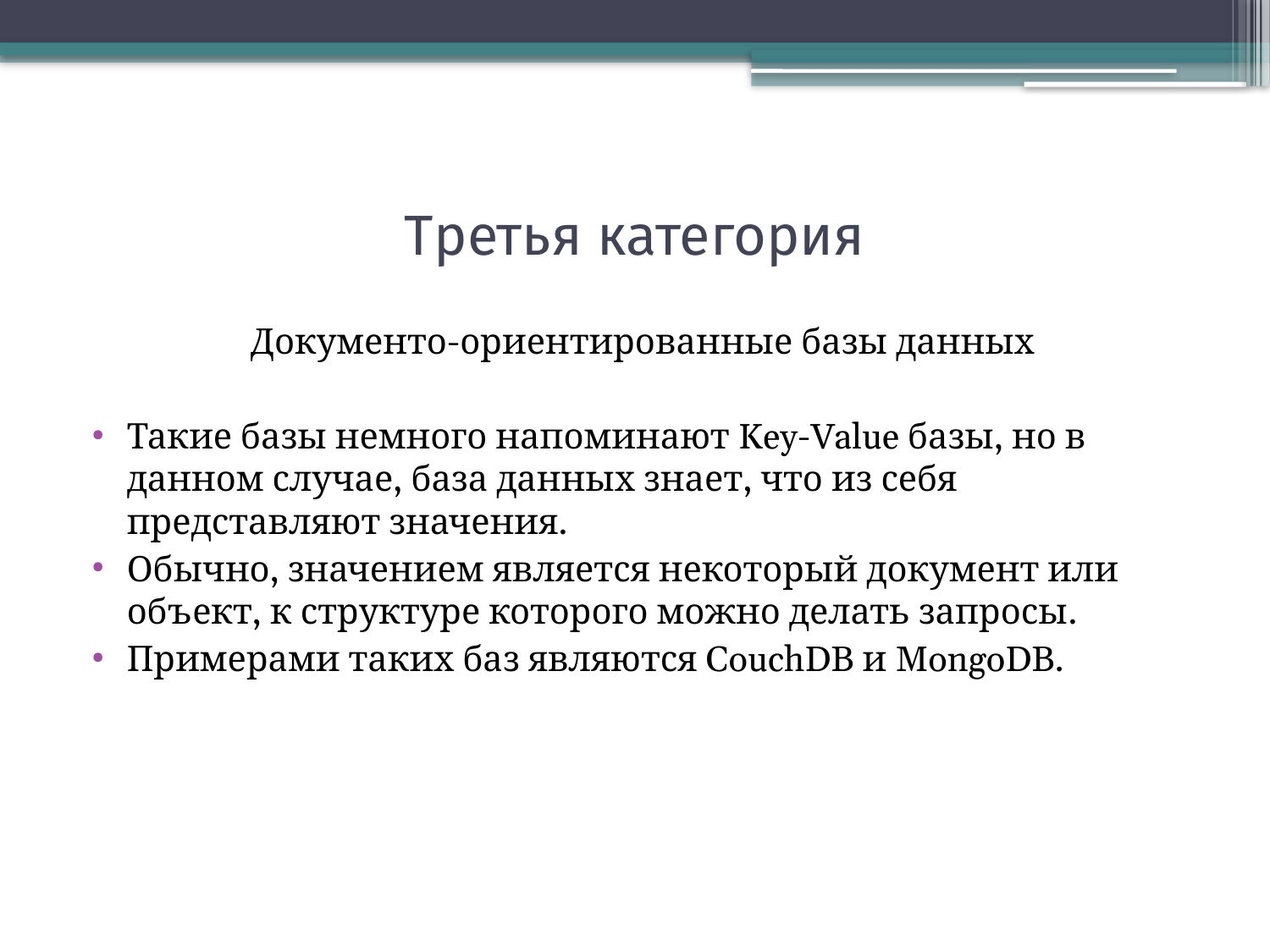

# Третья категория
Документо-ориентированные базы данных

Такие базы немного напоминают Key-Value базы, но в данном случае, база данных знает, что из себя представляют значения.
Обычно, значением является некоторый документ или объект, к структуре которого можно делать запросы.
Примерами таких баз являются CouchDB и MongoDB.